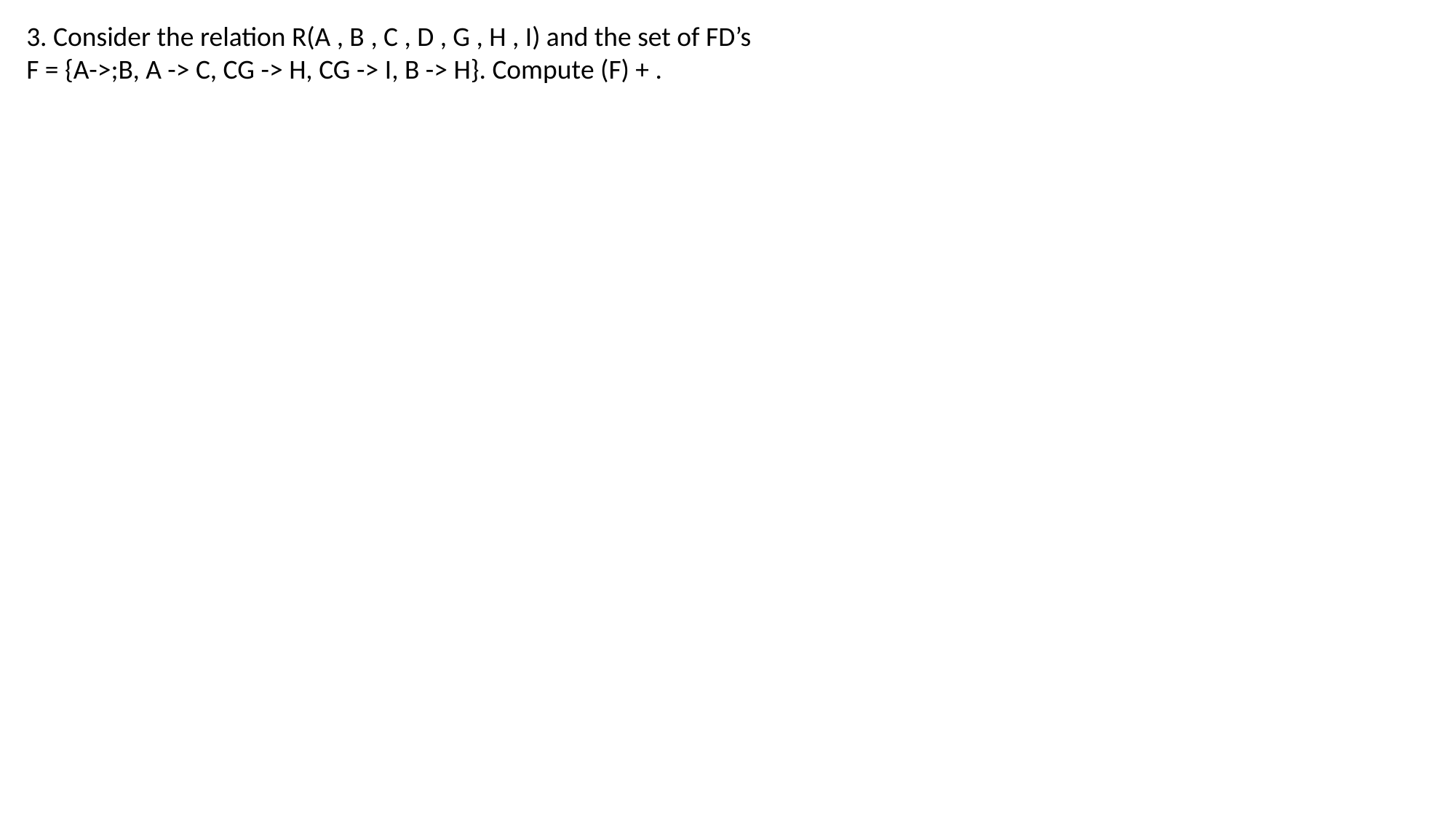

3. Consider the relation R(A , B , C , D , G , H , I) and the set of FD’s
F = {A->;B, A -> C, CG -> H, CG -> I, B -> H}. Compute (F) + .